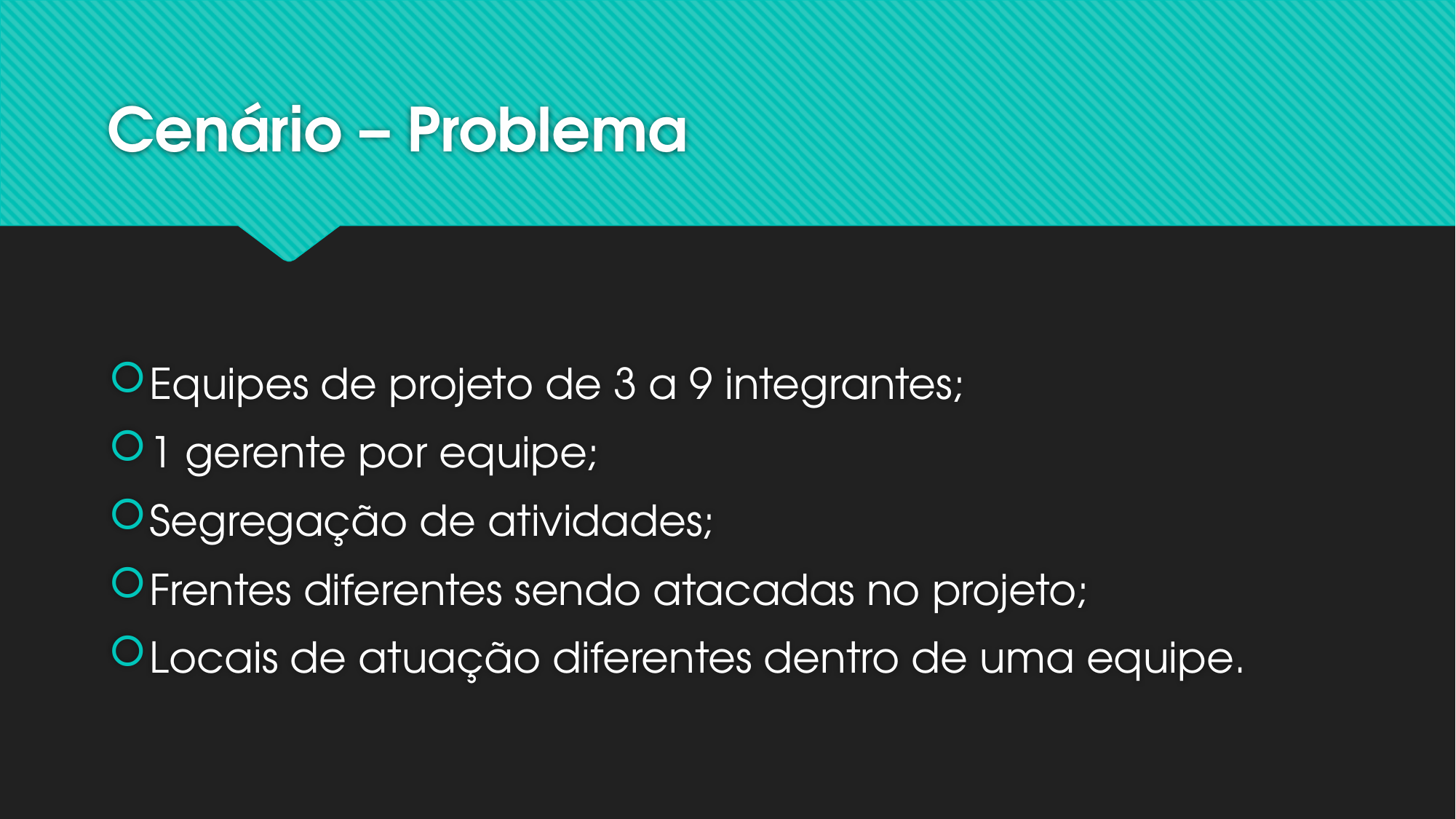

# Cenário – Problema
Equipes de projeto de 3 a 9 integrantes;
1 gerente por equipe;
Segregação de atividades;
Frentes diferentes sendo atacadas no projeto;
Locais de atuação diferentes dentro de uma equipe.